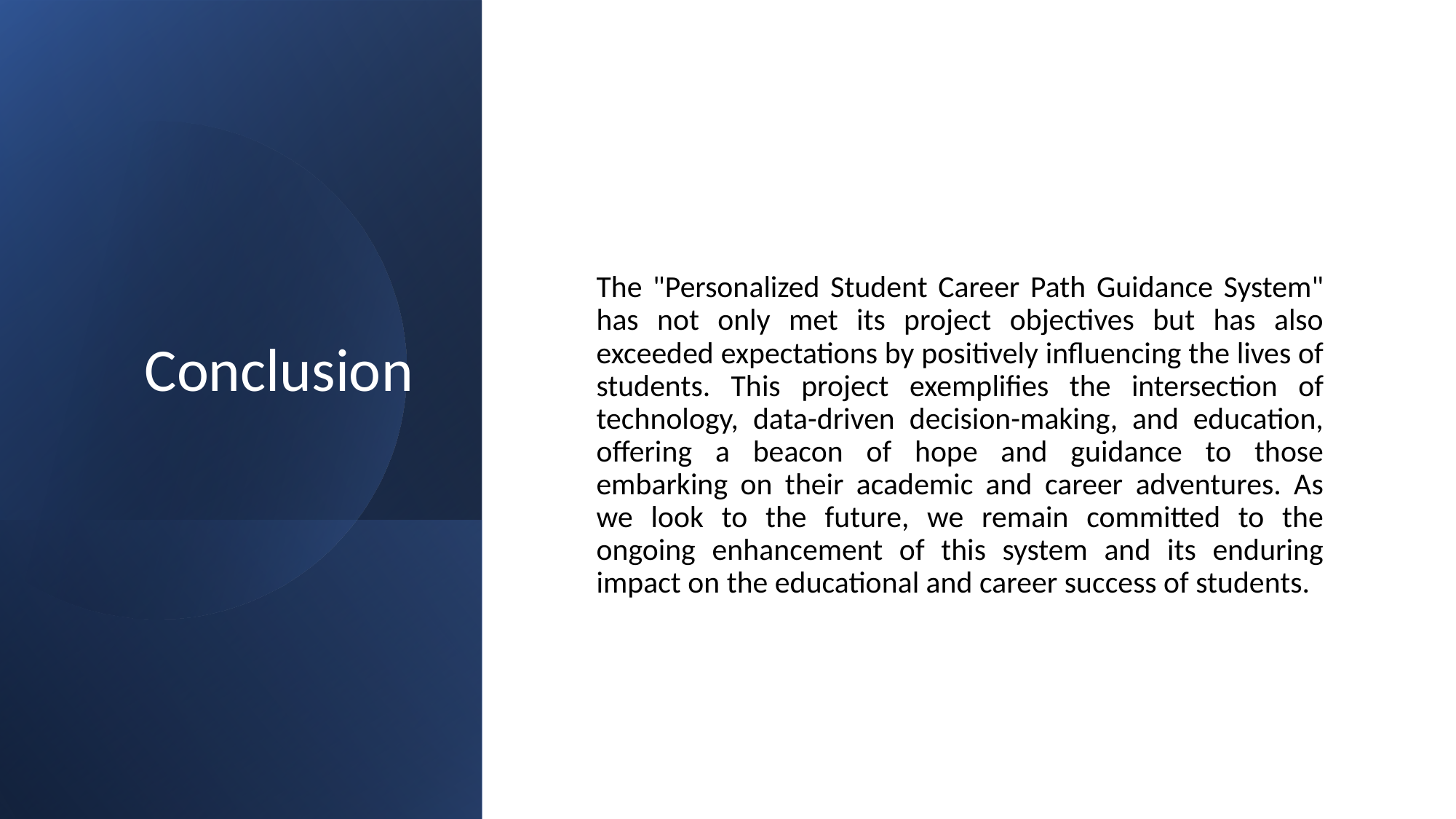

Conclusion

The "Personalized Student Career Path Guidance System" has not only met its project objectives but has also exceeded expectations by positively influencing the lives of students. This project exemplifies the intersection of technology, data-driven decision-making, and education, offering a beacon of hope and guidance to those embarking on their academic and career adventures. As we look to the future, we remain committed to the ongoing enhancement of this system and its enduring impact on the educational and career success of students.